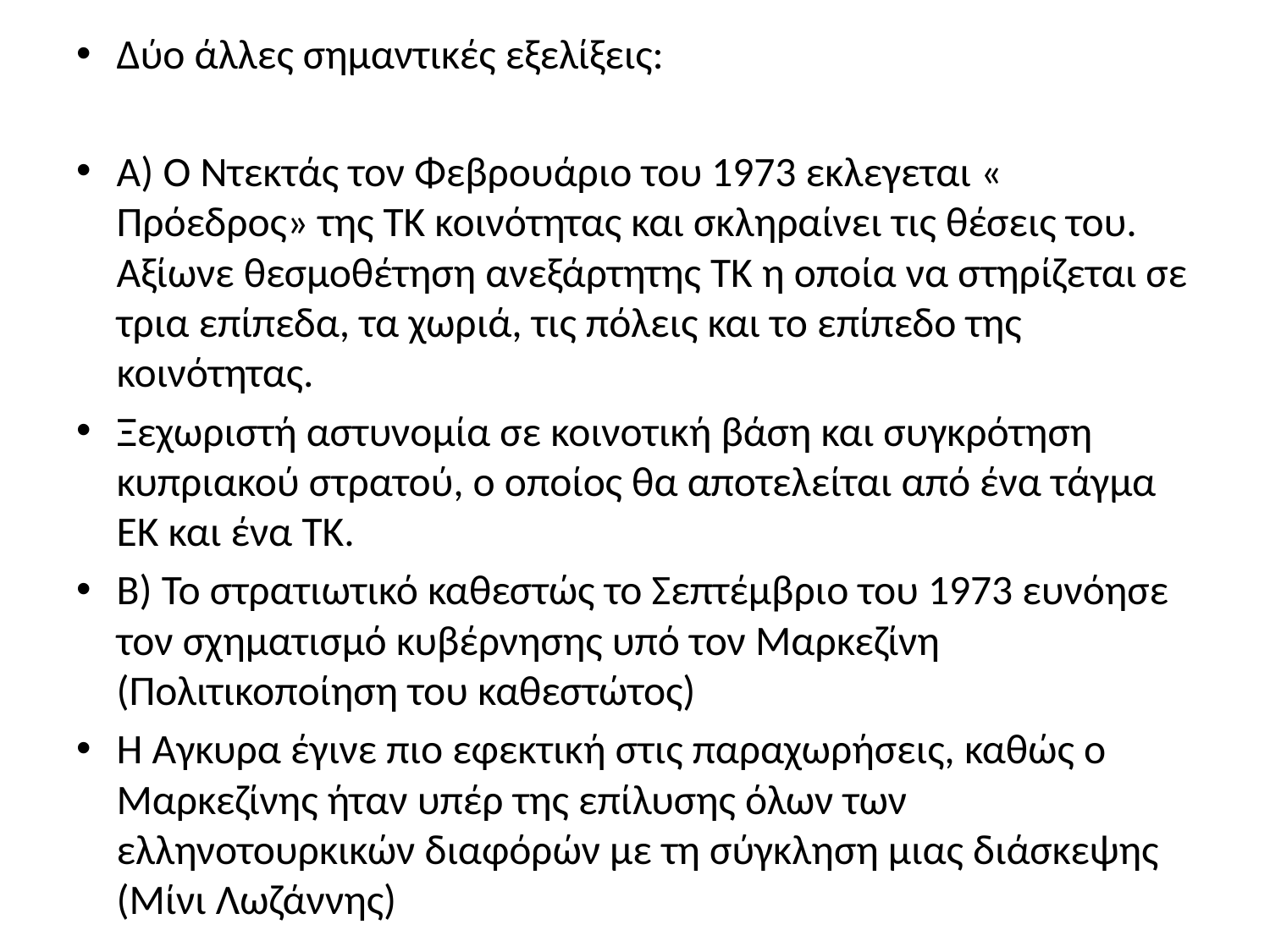

Δύο άλλες σημαντικές εξελίξεις:

Α) Ο Ντεκτάς τον Φεβρουάριο του 1973 εκλεγεται « Πρόεδρος» της ΤΚ κοινότητας και σκληραίνει τις θέσεις του. Αξίωνε θεσμοθέτηση ανεξάρτητης ΤΚ η οποία να στηρίζεται σε τρια επίπεδα, τα χωριά, τις πόλεις και το επίπεδο της κοινότητας.
Ξεχωριστή αστυνομία σε κοινοτική βάση και συγκρότηση κυπριακού στρατού, ο οποίος θα αποτελείται από ένα τάγμα ΕΚ και ένα ΤΚ.
Β) Το στρατιωτικό καθεστώς το Σεπτέμβριο του 1973 ευνόησε τον σχηματισμό κυβέρνησης υπό τον Μαρκεζίνη (Πολιτικοποίηση του καθεστώτος)
Η Άγκυρα έγινε πιο εφεκτική στις παραχωρήσεις, καθώς ο Μαρκεζίνης ήταν υπέρ της επίλυσης όλων των ελληνοτουρκικών διαφόρών με τη σύγκληση μιας διάσκεψης (Μίνι Λωζάννης)